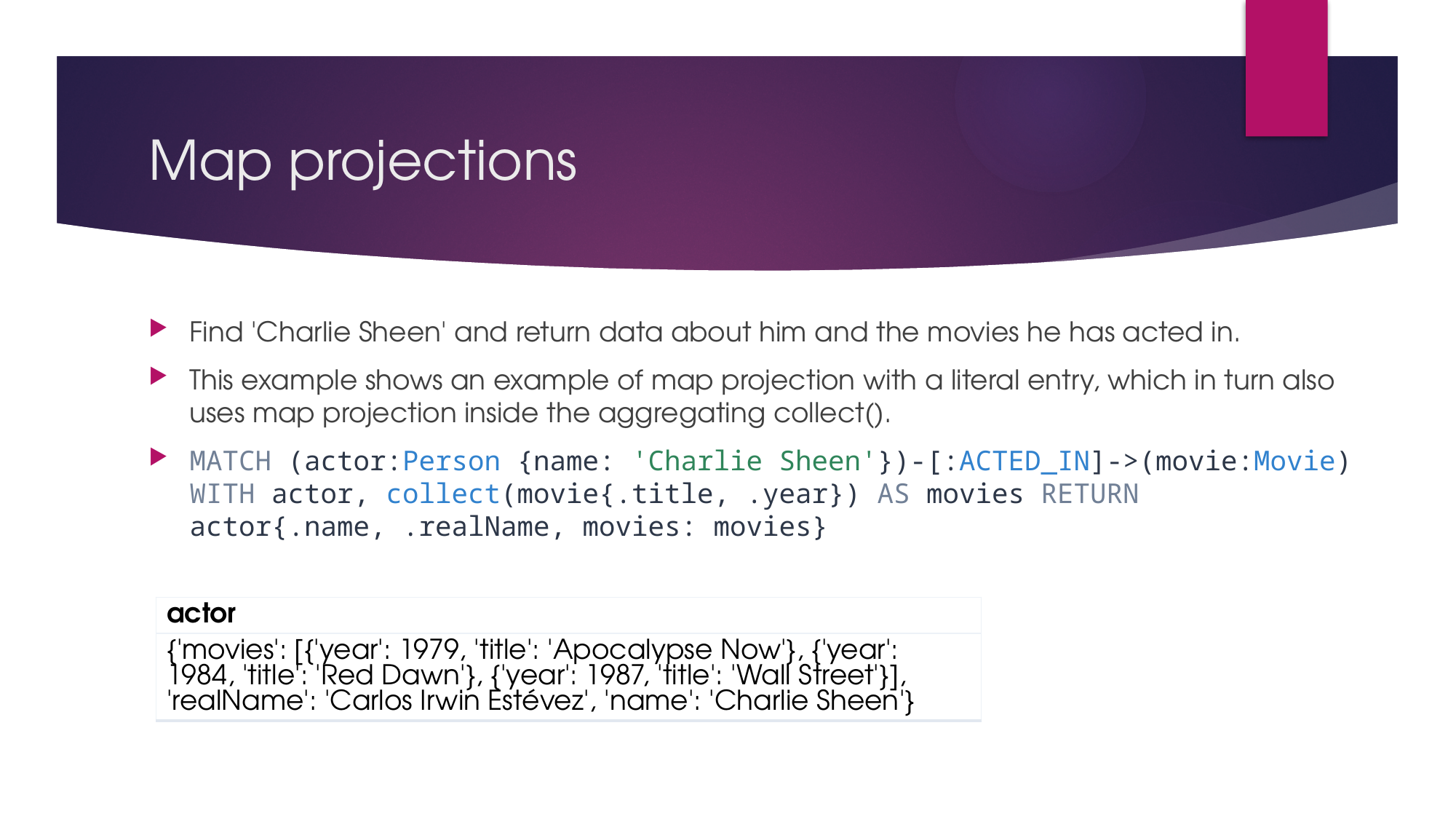

# Map projections
Find 'Charlie Sheen' and return data about him and the movies he has acted in.
This example shows an example of map projection with a literal entry, which in turn also uses map projection inside the aggregating collect().
MATCH (actor:Person {name: 'Charlie Sheen'})-[:ACTED_IN]->(movie:Movie) WITH actor, collect(movie{.title, .year}) AS movies RETURN actor{.name, .realName, movies: movies}

| actor |
| --- |
| {'movies': [{'year': 1979, 'title': 'Apocalypse Now'}, {'year': 1984, 'title': 'Red Dawn'}, {'year': 1987, 'title': 'Wall Street'}], 'realName': 'Carlos Irwin Estévez', 'name': 'Charlie Sheen'} |